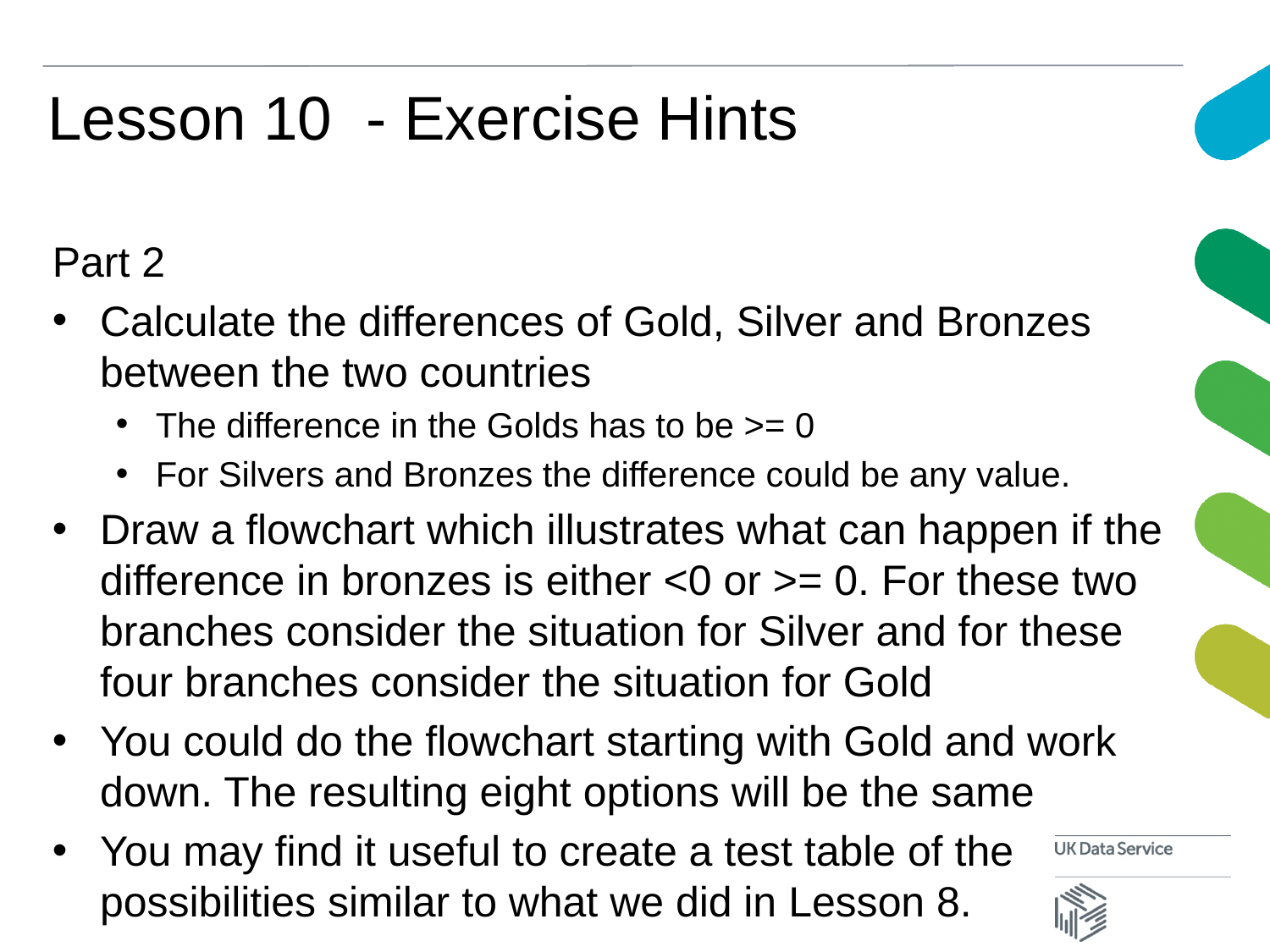

# Lesson 10  - Exercise Hints
Part 2
Calculate the differences of Gold, Silver and Bronzes between the two countries
The difference in the Golds has to be >= 0
For Silvers and Bronzes the difference could be any value.
Draw a flowchart which illustrates what can happen if the difference in bronzes is either <0 or >= 0. For these two branches consider the situation for Silver and for these four branches consider the situation for Gold
You could do the flowchart starting with Gold and work down. The resulting eight options will be the same
You may find it useful to create a test table of the possibilities similar to what we did in Lesson 8.